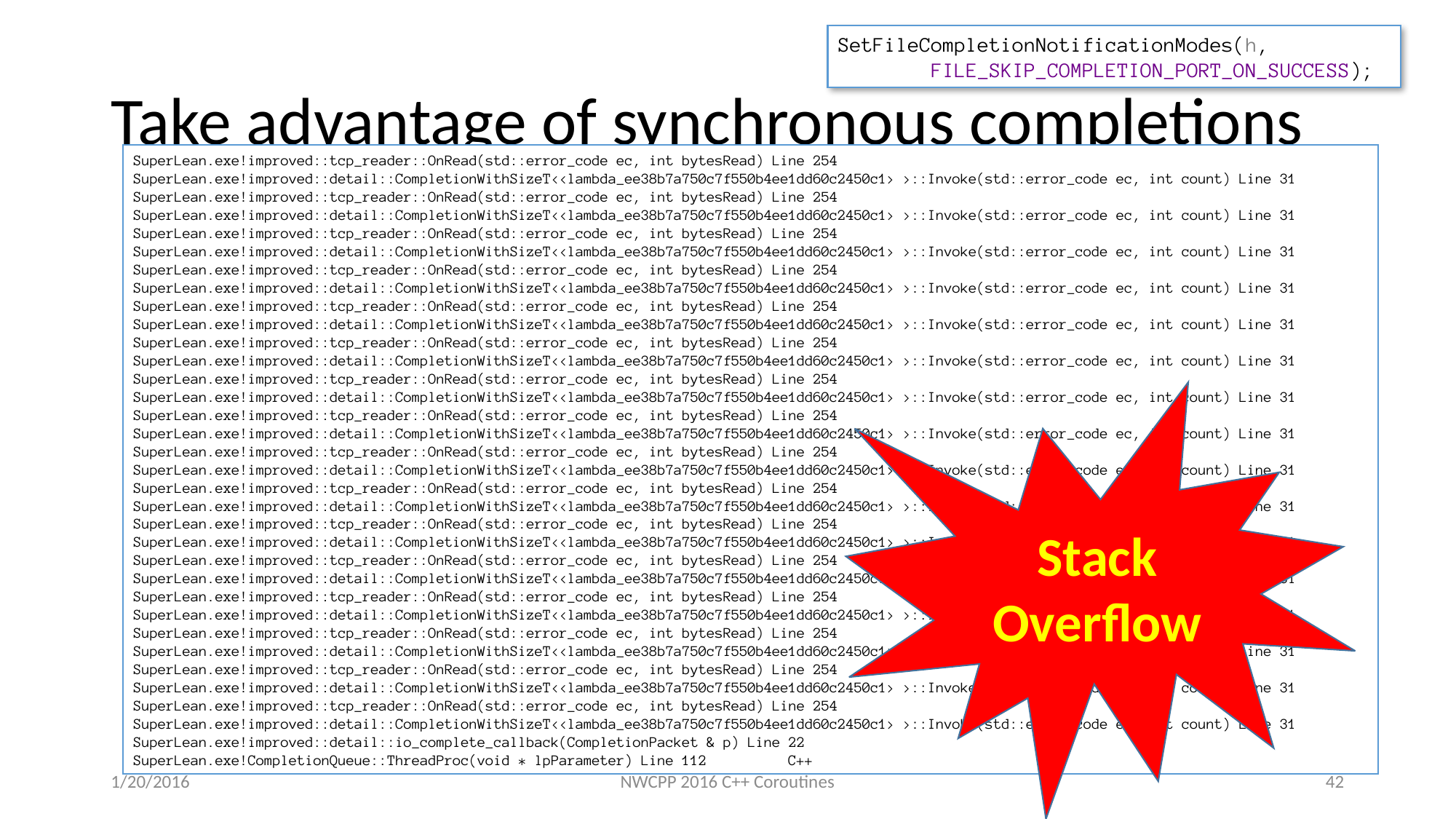

SetFileCompletionNotificationModes(h,
        FILE_SKIP_COMPLETION_PORT_ON_SUCCESS);
# Take advantage of synchronous completions
SuperLean.exe!improved::tcp_reader::OnRead(std::error_code ec, int bytesRead) Line 254
SuperLean.exe!improved::detail::CompletionWithSizeT<<lambda_ee38b7a750c7f550b4ee1dd60c2450c1> >::Invoke(std::error_code ec, int count) Line 31
SuperLean.exe!improved::tcp_reader::OnRead(std::error_code ec, int bytesRead) Line 254
SuperLean.exe!improved::detail::CompletionWithSizeT<<lambda_ee38b7a750c7f550b4ee1dd60c2450c1> >::Invoke(std::error_code ec, int count) Line 31
SuperLean.exe!improved::tcp_reader::OnRead(std::error_code ec, int bytesRead) Line 254
SuperLean.exe!improved::detail::CompletionWithSizeT<<lambda_ee38b7a750c7f550b4ee1dd60c2450c1> >::Invoke(std::error_code ec, int count) Line 31
SuperLean.exe!improved::tcp_reader::OnRead(std::error_code ec, int bytesRead) Line 254
SuperLean.exe!improved::detail::CompletionWithSizeT<<lambda_ee38b7a750c7f550b4ee1dd60c2450c1> >::Invoke(std::error_code ec, int count) Line 31
SuperLean.exe!improved::tcp_reader::OnRead(std::error_code ec, int bytesRead) Line 254
SuperLean.exe!improved::detail::CompletionWithSizeT<<lambda_ee38b7a750c7f550b4ee1dd60c2450c1> >::Invoke(std::error_code ec, int count) Line 31
SuperLean.exe!improved::tcp_reader::OnRead(std::error_code ec, int bytesRead) Line 254
SuperLean.exe!improved::detail::CompletionWithSizeT<<lambda_ee38b7a750c7f550b4ee1dd60c2450c1> >::Invoke(std::error_code ec, int count) Line 31
SuperLean.exe!improved::tcp_reader::OnRead(std::error_code ec, int bytesRead) Line 254
SuperLean.exe!improved::detail::CompletionWithSizeT<<lambda_ee38b7a750c7f550b4ee1dd60c2450c1> >::Invoke(std::error_code ec, int count) Line 31
SuperLean.exe!improved::tcp_reader::OnRead(std::error_code ec, int bytesRead) Line 254
SuperLean.exe!improved::detail::CompletionWithSizeT<<lambda_ee38b7a750c7f550b4ee1dd60c2450c1> >::Invoke(std::error_code ec, int count) Line 31
SuperLean.exe!improved::tcp_reader::OnRead(std::error_code ec, int bytesRead) Line 254
SuperLean.exe!improved::detail::CompletionWithSizeT<<lambda_ee38b7a750c7f550b4ee1dd60c2450c1> >::Invoke(std::error_code ec, int count) Line 31
SuperLean.exe!improved::tcp_reader::OnRead(std::error_code ec, int bytesRead) Line 254
SuperLean.exe!improved::detail::CompletionWithSizeT<<lambda_ee38b7a750c7f550b4ee1dd60c2450c1> >::Invoke(std::error_code ec, int count) Line 31
SuperLean.exe!improved::tcp_reader::OnRead(std::error_code ec, int bytesRead) Line 254
SuperLean.exe!improved::detail::CompletionWithSizeT<<lambda_ee38b7a750c7f550b4ee1dd60c2450c1> >::Invoke(std::error_code ec, int count) Line 31
SuperLean.exe!improved::tcp_reader::OnRead(std::error_code ec, int bytesRead) Line 254
SuperLean.exe!improved::detail::CompletionWithSizeT<<lambda_ee38b7a750c7f550b4ee1dd60c2450c1> >::Invoke(std::error_code ec, int count) Line 31
SuperLean.exe!improved::tcp_reader::OnRead(std::error_code ec, int bytesRead) Line 254
SuperLean.exe!improved::detail::CompletionWithSizeT<<lambda_ee38b7a750c7f550b4ee1dd60c2450c1> >::Invoke(std::error_code ec, int count) Line 31
SuperLean.exe!improved::tcp_reader::OnRead(std::error_code ec, int bytesRead) Line 254
SuperLean.exe!improved::detail::CompletionWithSizeT<<lambda_ee38b7a750c7f550b4ee1dd60c2450c1> >::Invoke(std::error_code ec, int count) Line 31
SuperLean.exe!improved::tcp_reader::OnRead(std::error_code ec, int bytesRead) Line 254
SuperLean.exe!improved::detail::CompletionWithSizeT<<lambda_ee38b7a750c7f550b4ee1dd60c2450c1> >::Invoke(std::error_code ec, int count) Line 31
SuperLean.exe!improved::tcp_reader::OnRead(std::error_code ec, int bytesRead) Line 254
SuperLean.exe!improved::detail::CompletionWithSizeT<<lambda_ee38b7a750c7f550b4ee1dd60c2450c1> >::Invoke(std::error_code ec, int count) Line 31
SuperLean.exe!improved::detail::io_complete_callback(CompletionPacket & p) Line 22
SuperLean.exe!CompletionQueue::ThreadProc(void * lpParameter) Line 112	C++
void Read(void* buf, int len, std::unique_ptr<detail::OverlappedBase> o)
{
auto error = sock.Receive(buf, len, o.get());

	if (error.value() != kIoPending) {
	    o->Invoke(error, len);
        return;
    }

o.release();
}
Stack
Overflow
1/20/2016
NWCPP 2016 C++ Coroutines
42